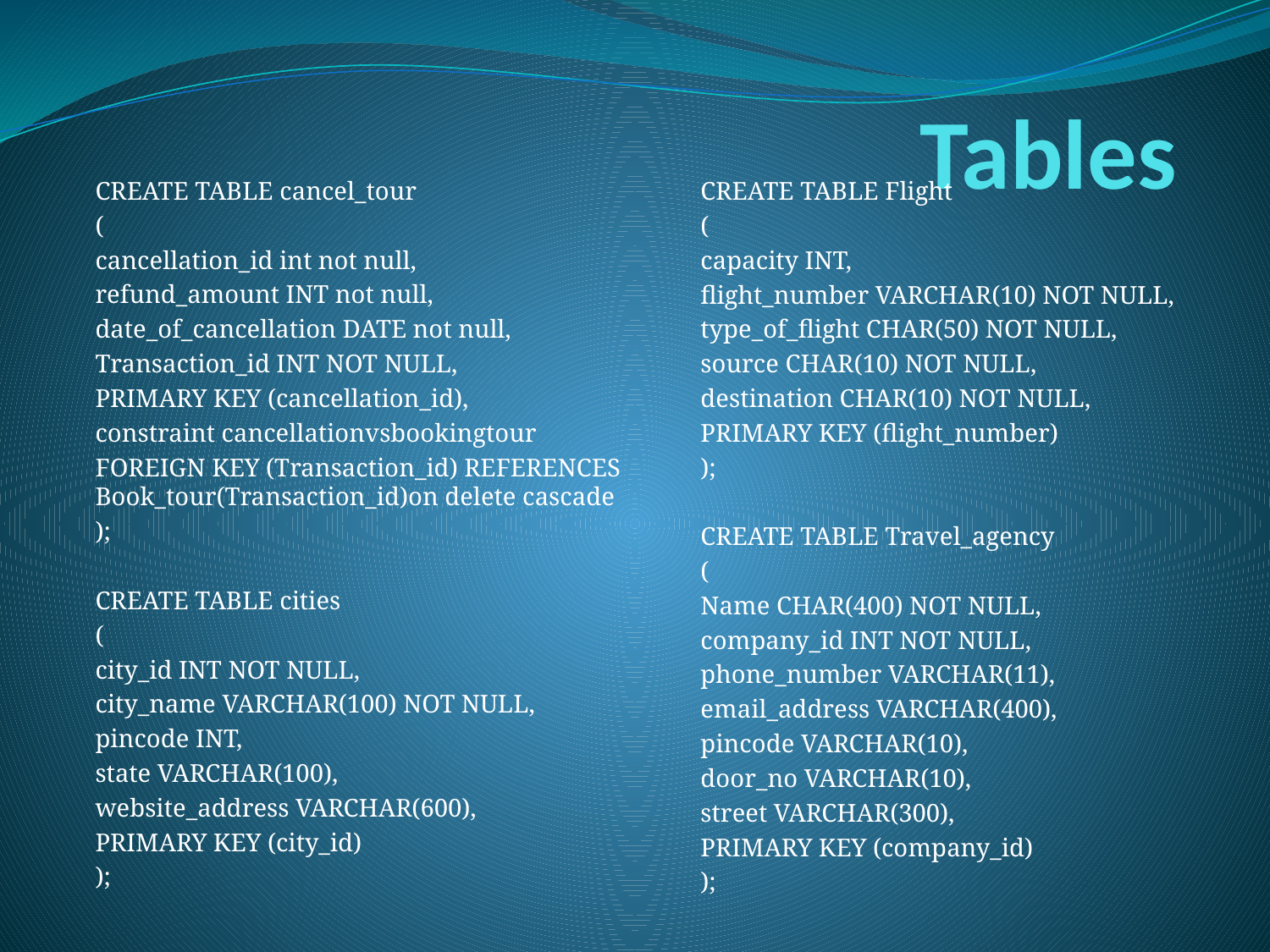

# Tables
CREATE TABLE cancel_tour
(
cancellation_id int not null,
refund_amount INT not null,
date_of_cancellation DATE not null,
Transaction_id INT NOT NULL,
PRIMARY KEY (cancellation_id),
constraint cancellationvsbookingtour
FOREIGN KEY (Transaction_id) REFERENCES Book_tour(Transaction_id)on delete cascade
);

CREATE TABLE cities
(
city_id INT NOT NULL,
city_name VARCHAR(100) NOT NULL,
pincode INT,
state VARCHAR(100),
website_address VARCHAR(600),
PRIMARY KEY (city_id)
);
CREATE TABLE Flight
(
capacity INT,
flight_number VARCHAR(10) NOT NULL,
type_of_flight CHAR(50) NOT NULL,
source CHAR(10) NOT NULL,
destination CHAR(10) NOT NULL,
PRIMARY KEY (flight_number)
);

CREATE TABLE Travel_agency
(
Name CHAR(400) NOT NULL,
company_id INT NOT NULL,
phone_number VARCHAR(11),
email_address VARCHAR(400),
pincode VARCHAR(10),
door_no VARCHAR(10),
street VARCHAR(300),
PRIMARY KEY (company_id)
);